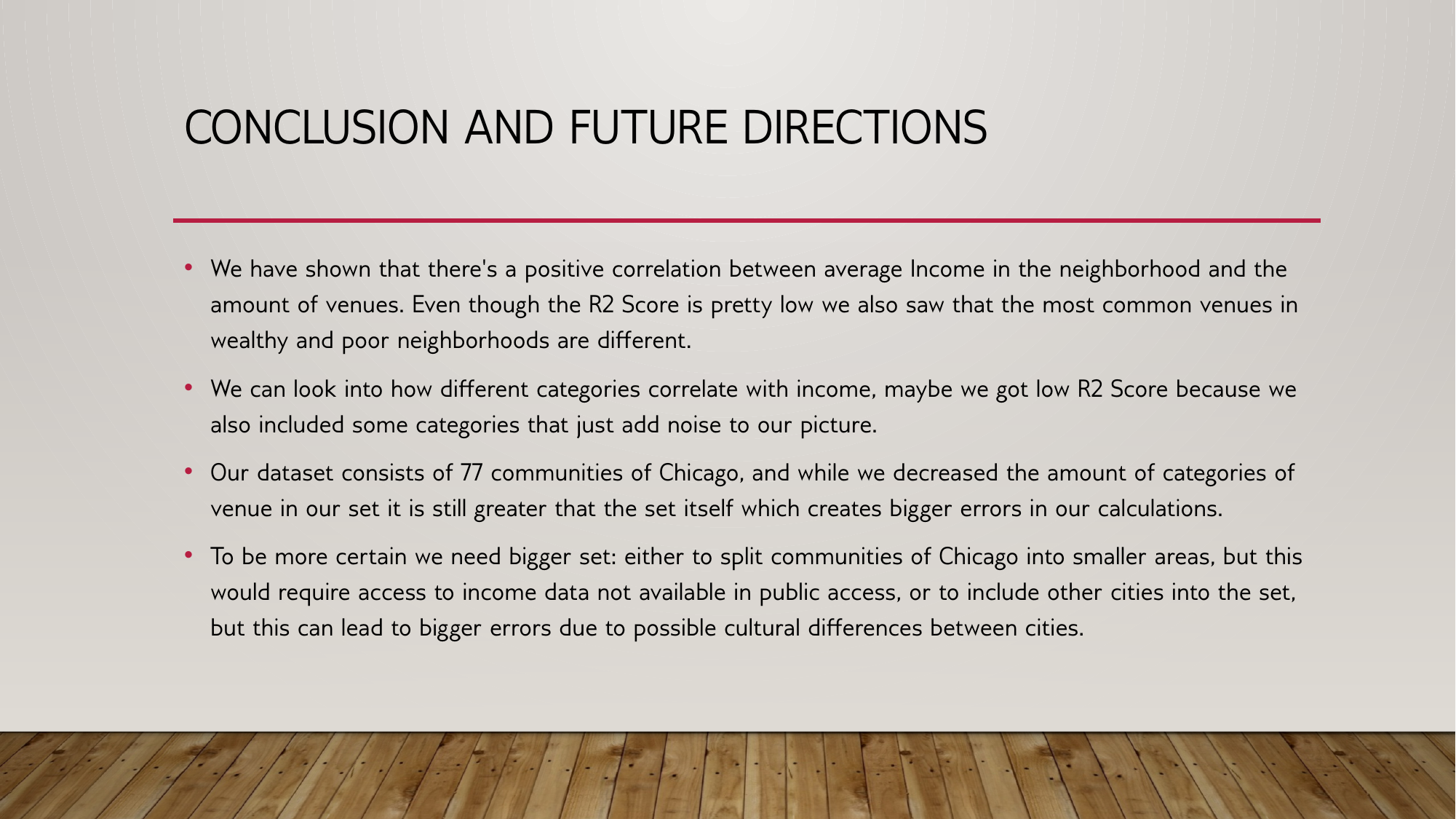

# Conclusion and future directions
We have shown that there's a positive correlation between average Income in the neighborhood and the amount of venues. Even though the R2 Score is pretty low we also saw that the most common venues in wealthy and poor neighborhoods are different.
We can look into how different categories correlate with income, maybe we got low R2 Score because we also included some categories that just add noise to our picture.
Our dataset consists of 77 communities of Chicago, and while we decreased the amount of categories of venue in our set it is still greater that the set itself which creates bigger errors in our calculations.
To be more certain we need bigger set: either to split communities of Chicago into smaller areas, but this would require access to income data not available in public access, or to include other cities into the set, but this can lead to bigger errors due to possible cultural differences between cities.